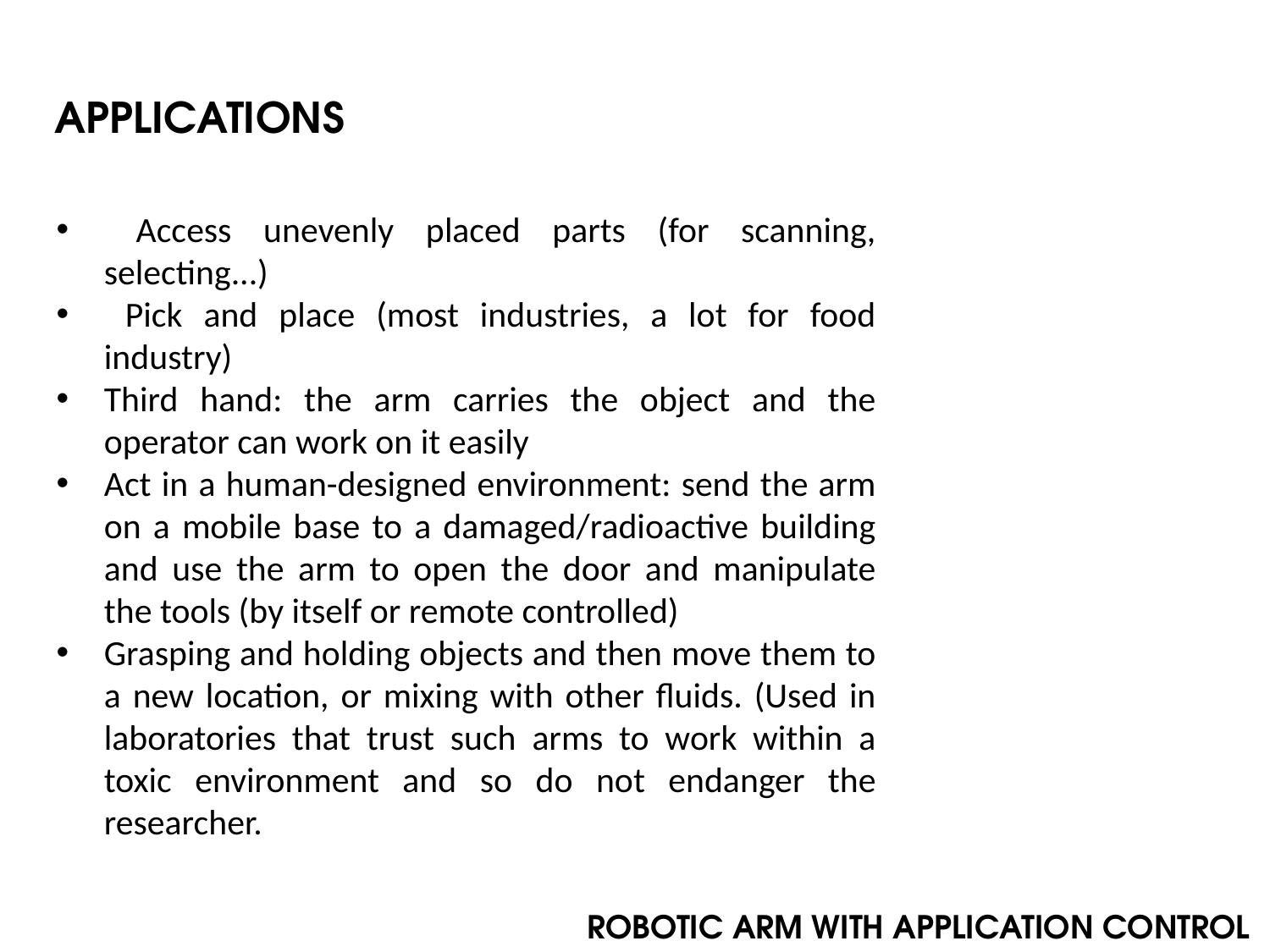

APPLICATIONS
 Access unevenly placed parts (for scanning, selecting...)
 Pick and place (most industries, a lot for food industry)
Third hand: the arm carries the object and the operator can work on it easily
Act in a human-designed environment: send the arm on a mobile base to a damaged/radioactive building and use the arm to open the door and manipulate the tools (by itself or remote controlled)
Grasping and holding objects and then move them to a new location, or mixing with other fluids. (Used in laboratories that trust such arms to work within a toxic environment and so do not endanger the researcher.
ROBOTIC ARM WITH APPLICATION CONTROL